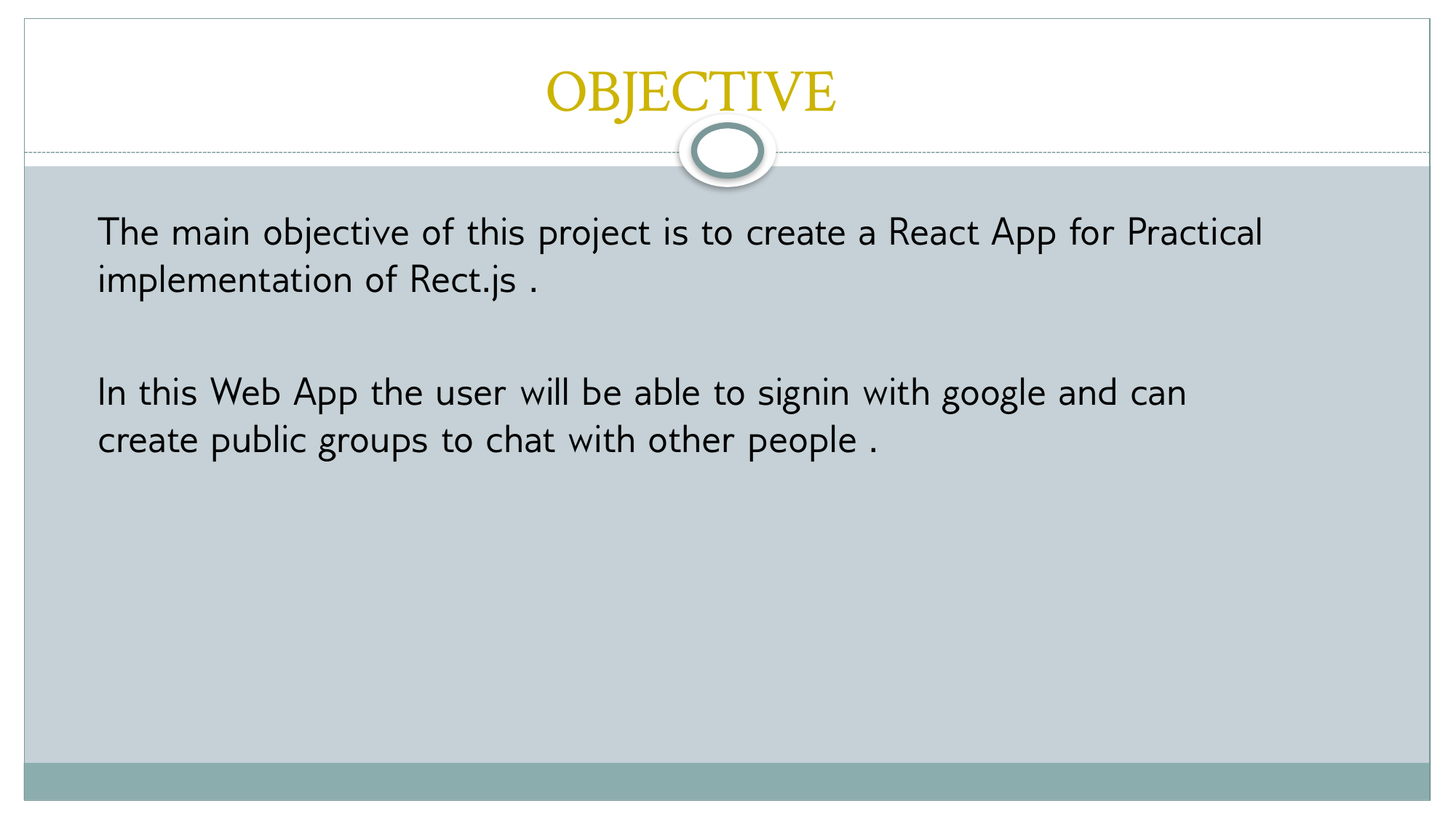

OBJECTIVE

	The main objective of this project is to create a React App for Practical implementation of Rect.js .

	In this Web App the user will be able to signin with google and can create public groups to chat with other people .